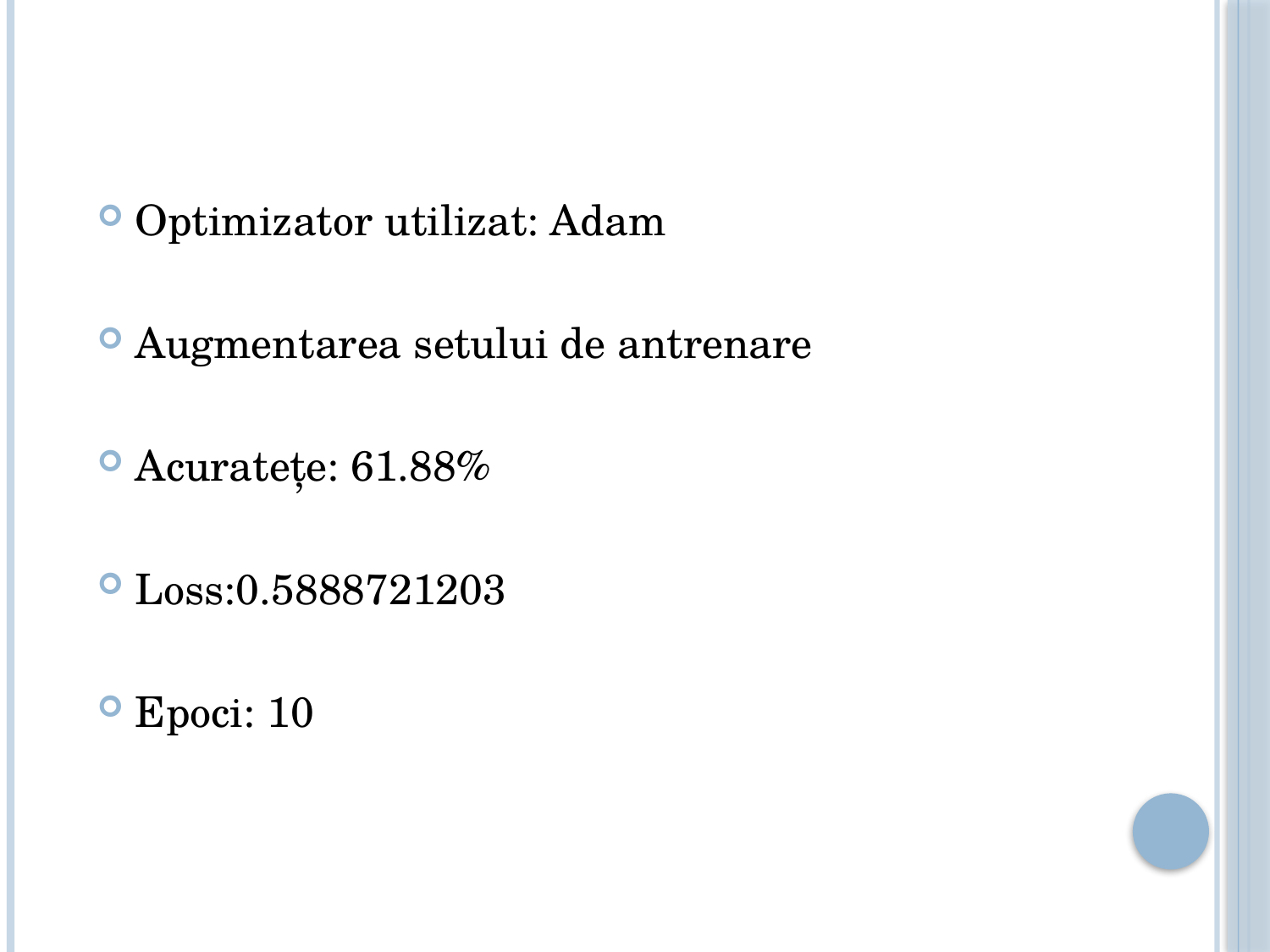

#

Optimizator utilizat: Adam

Augmentarea setului de antrenare

Acuratețe: 61.88%

Loss:0.5888721203

Epoci: 10